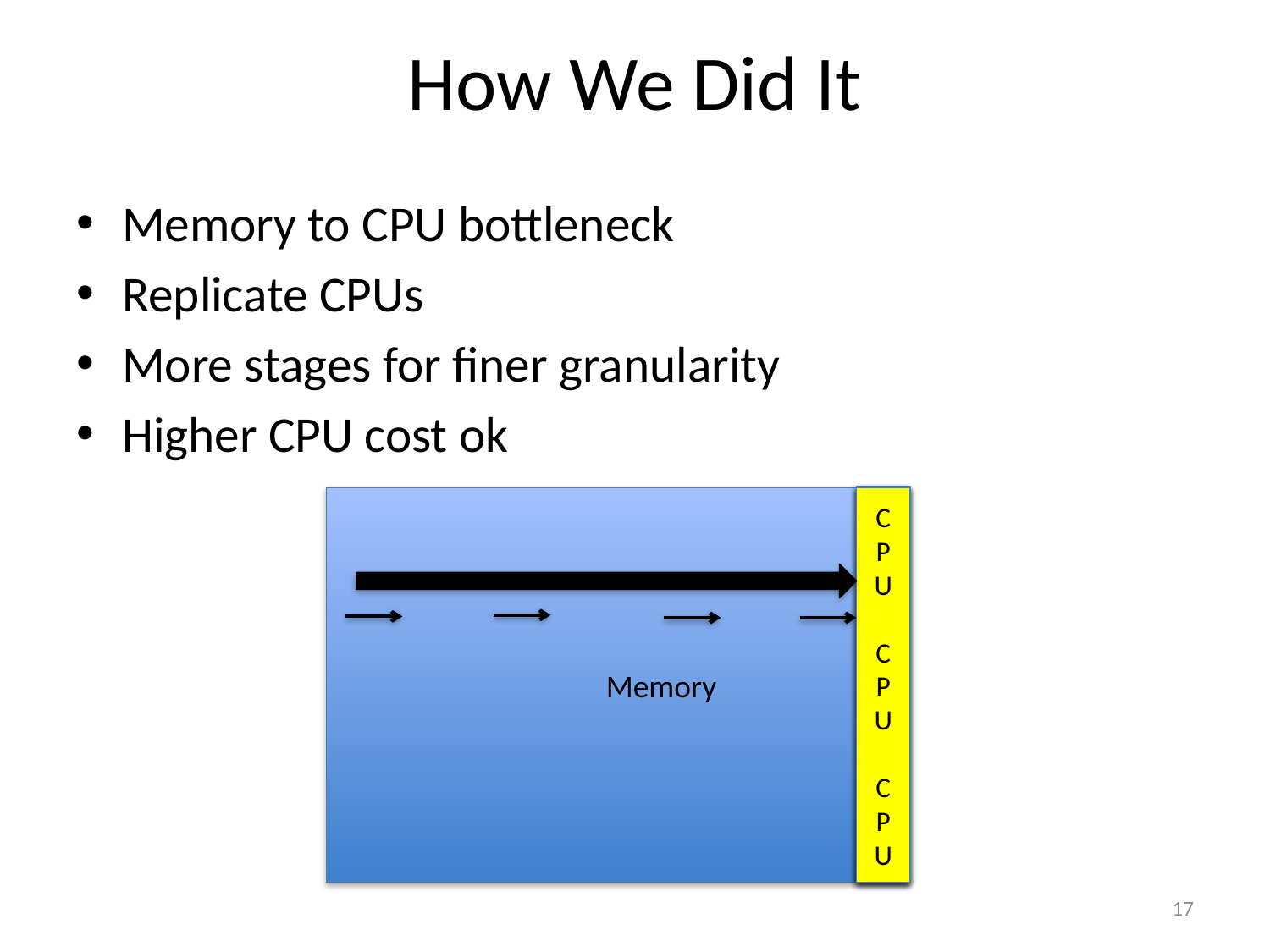

# How We Did It
Memory to CPU bottleneck
Replicate CPUs
More stages for finer granularity
Higher CPU cost ok

 CPU

CPU

CPU

C
P
U

CPU

CPU
            Memory
C
P
U

CPU

CPU
C
P
U

CPU

CPU

17